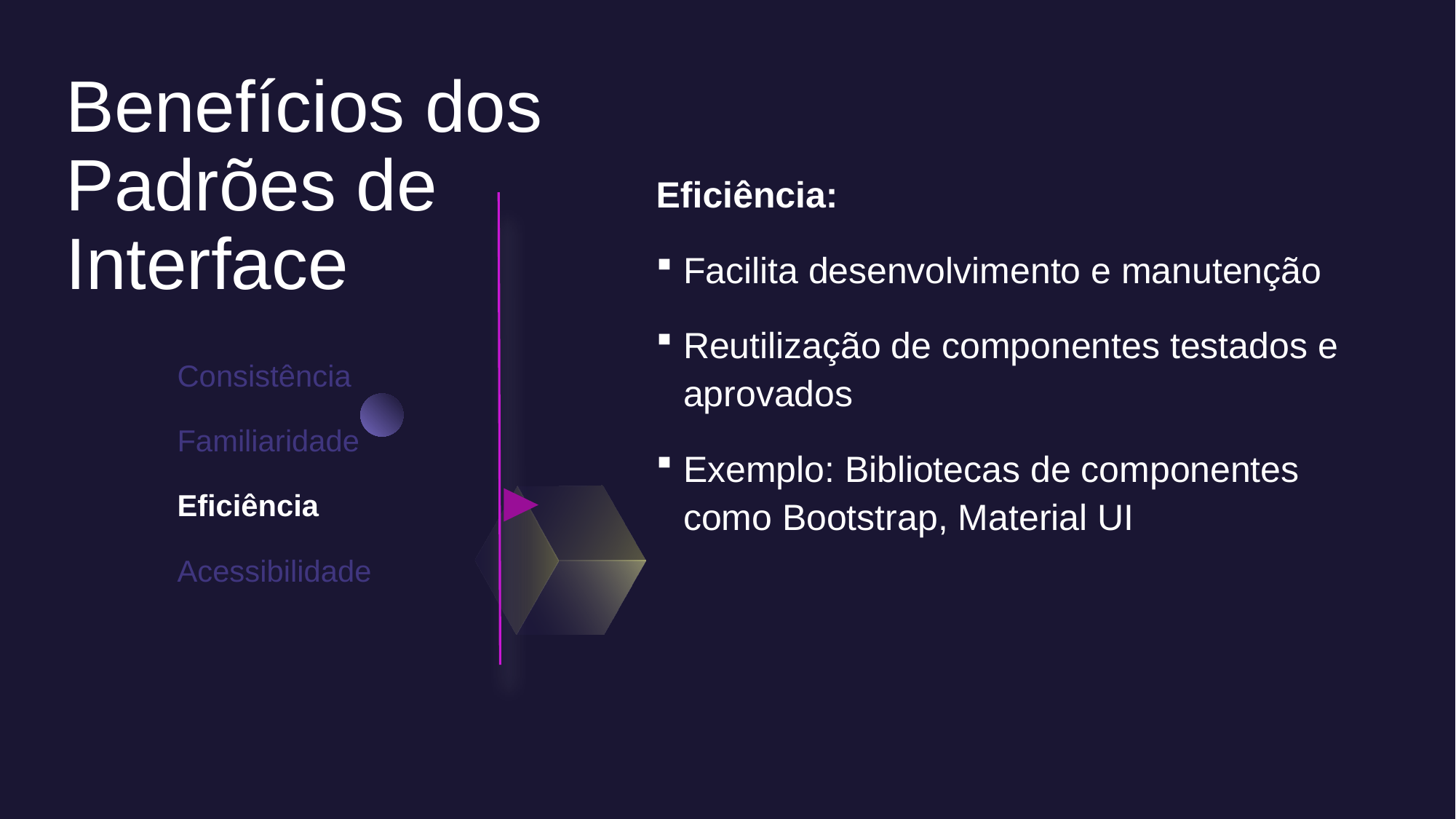

# Benefícios dos Padrões de Interface
Eficiência:
Facilita desenvolvimento e manutenção
Reutilização de componentes testados e aprovados
Exemplo: Bibliotecas de componentes como Bootstrap, Material UI

Consistência

Familiaridade

Eficiência

Acessibilidade